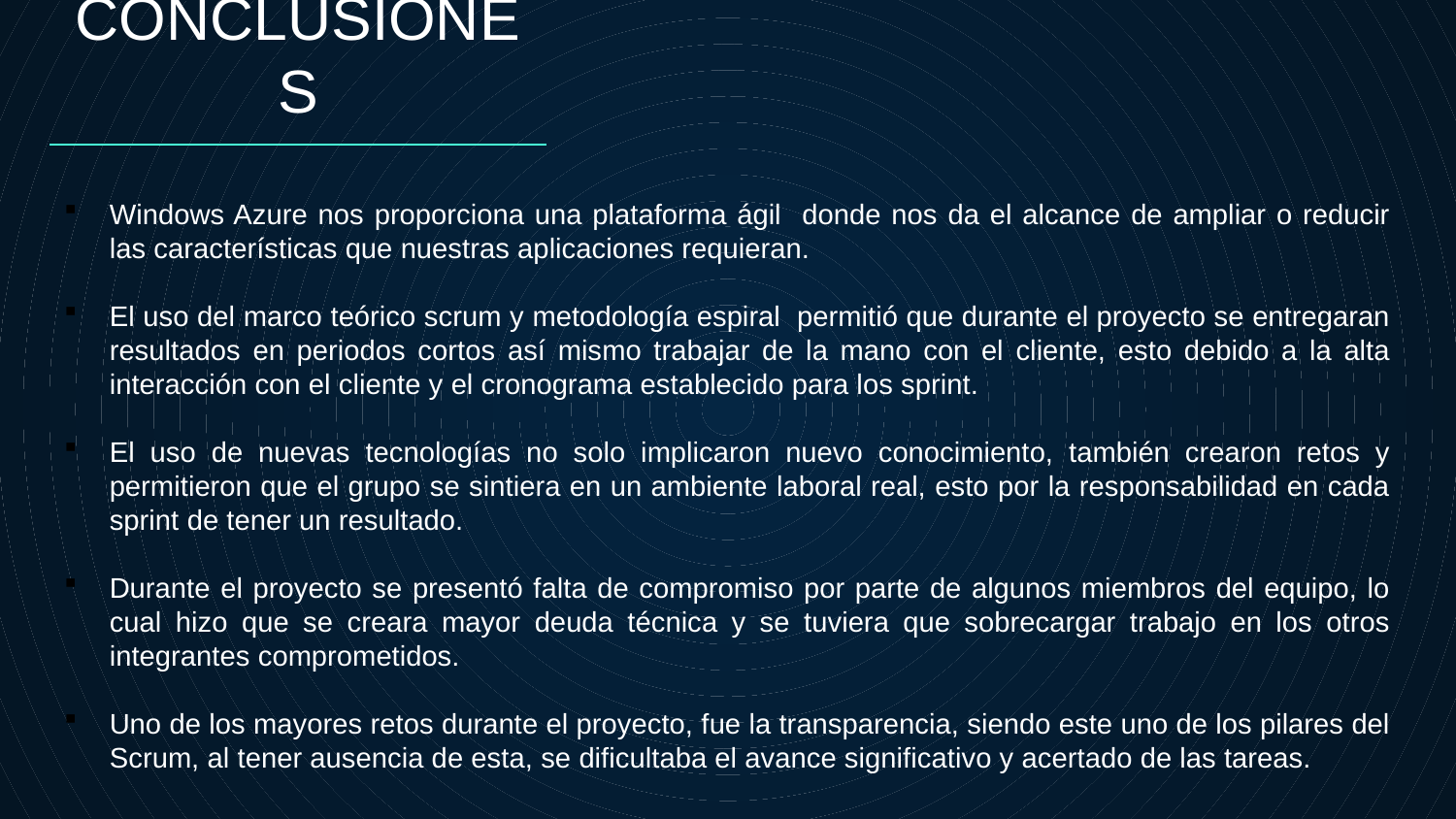

CONCLUSIONES
Windows Azure nos proporciona una plataforma ágil  donde nos da el alcance de ampliar o reducir las características que nuestras aplicaciones requieran.

El uso del marco teórico scrum y metodología espiral  permitió que durante el proyecto se entregaran resultados en periodos cortos así mismo trabajar de la mano con el cliente, esto debido a la alta interacción con el cliente y el cronograma establecido para los sprint.

El uso de nuevas tecnologías no solo implicaron nuevo conocimiento, también crearon retos y permitieron que el grupo se sintiera en un ambiente laboral real, esto por la responsabilidad en cada sprint de tener un resultado.

Durante el proyecto se presentó falta de compromiso por parte de algunos miembros del equipo, lo cual hizo que se creara mayor deuda técnica y se tuviera que sobrecargar trabajo en los otros integrantes comprometidos.

Uno de los mayores retos durante el proyecto, fue la transparencia, siendo este uno de los pilares del Scrum, al tener ausencia de esta, se dificultaba el avance significativo y acertado de las tareas.